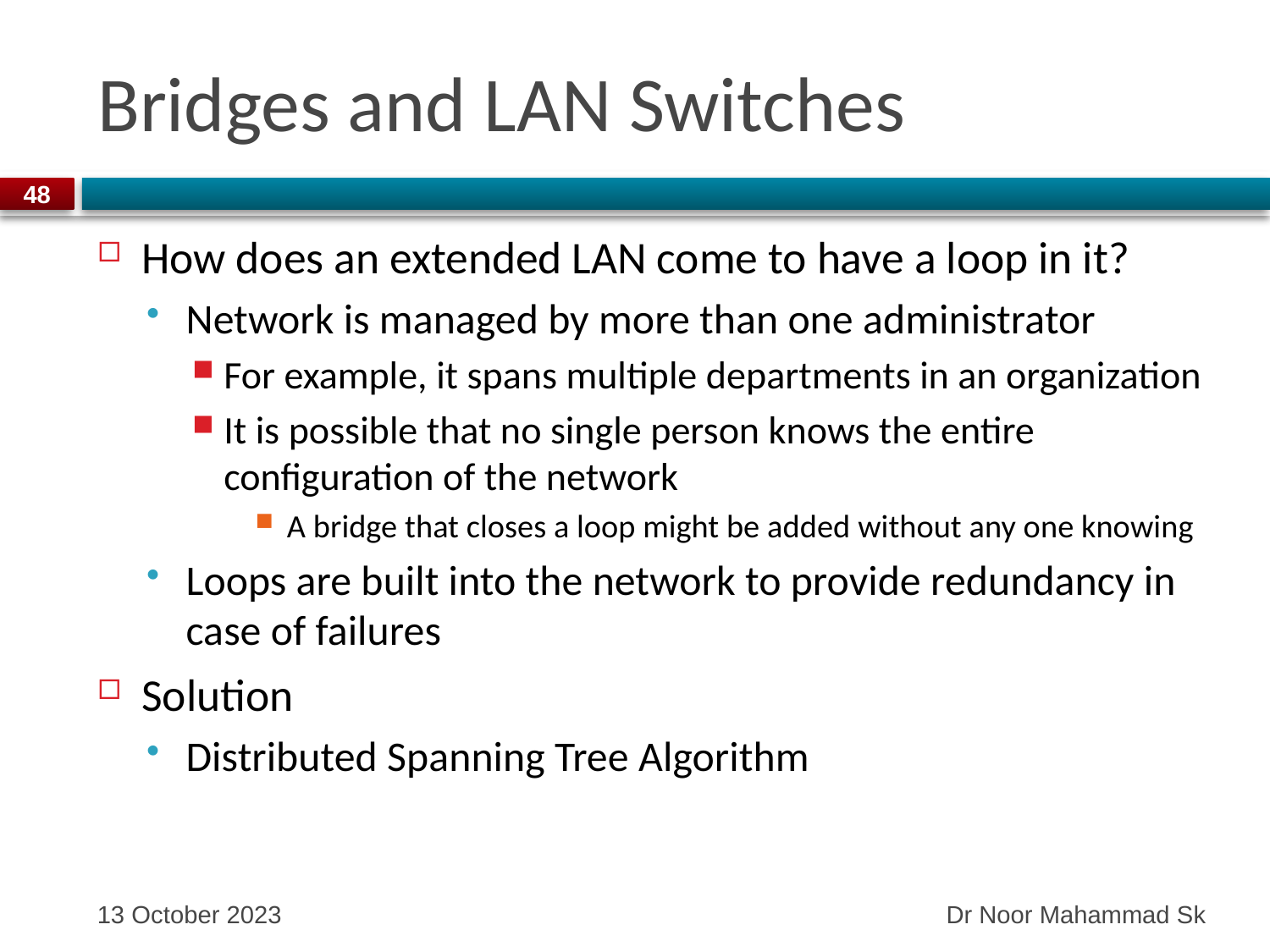

# Bridges and LAN Switches
48
How does an extended LAN come to have a loop in it?
Network is managed by more than one administrator
For example, it spans multiple departments in an organization
It is possible that no single person knows the entire configuration of the network
A bridge that closes a loop might be added without any one knowing
Loops are built into the network to provide redundancy in case of failures
Solution
Distributed Spanning Tree Algorithm
Dr Noor Mahammad Sk
13 October 2023